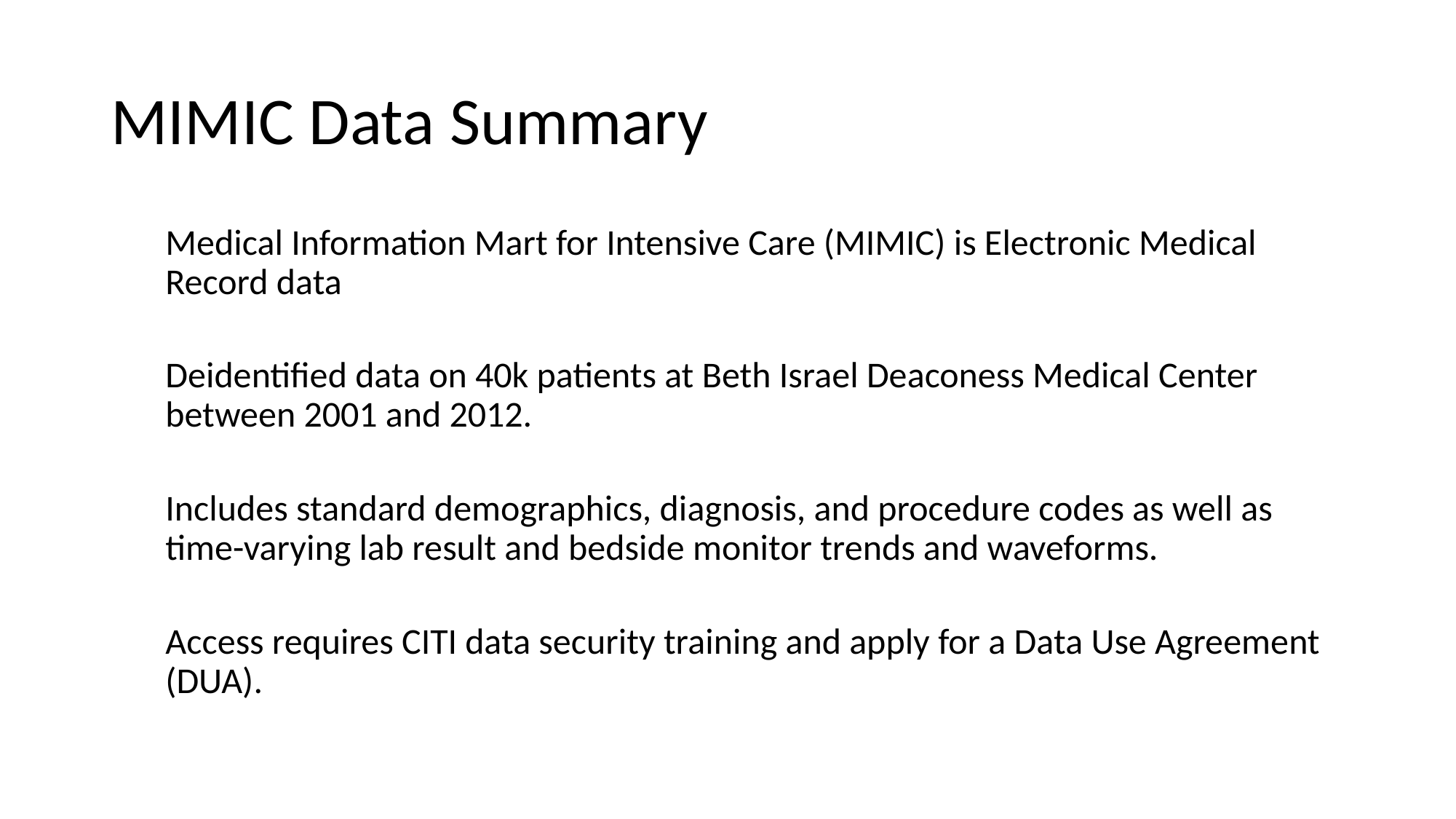

# MIMIC Data Summary
Medical Information Mart for Intensive Care (MIMIC) is Electronic Medical Record data

Deidentified data on 40k patients at Beth Israel Deaconess Medical Center between 2001 and 2012.

Includes standard demographics, diagnosis, and procedure codes as well as time-varying lab result and bedside monitor trends and waveforms.

Access requires CITI data security training and apply for a Data Use Agreement (DUA).